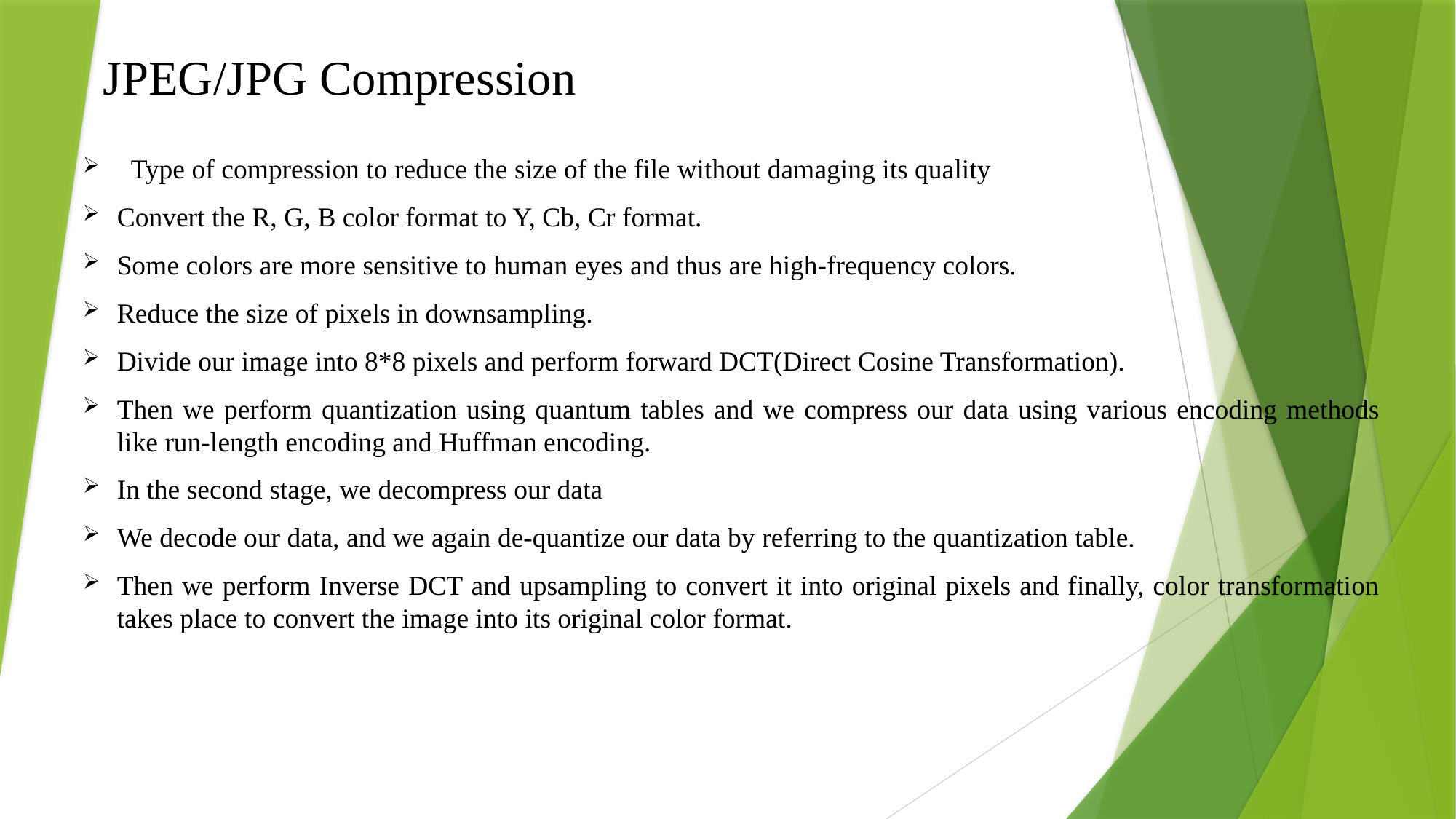

# JPEG/JPG Compression
  Type of compression to reduce the size of the file without damaging its quality
Convert the R, G, B color format to Y, Cb, Cr format.
Some colors are more sensitive to human eyes and thus are high-frequency colors.
Reduce the size of pixels in downsampling.
Divide our image into 8*8 pixels and perform forward DCT(Direct Cosine Transformation).
Then we perform quantization using quantum tables and we compress our data using various encoding methods like run-length encoding and Huffman encoding.
In the second stage, we decompress our data
We decode our data, and we again de-quantize our data by referring to the quantization table.
Then we perform Inverse DCT and upsampling to convert it into original pixels and finally, color transformation takes place to convert the image into its original color format.